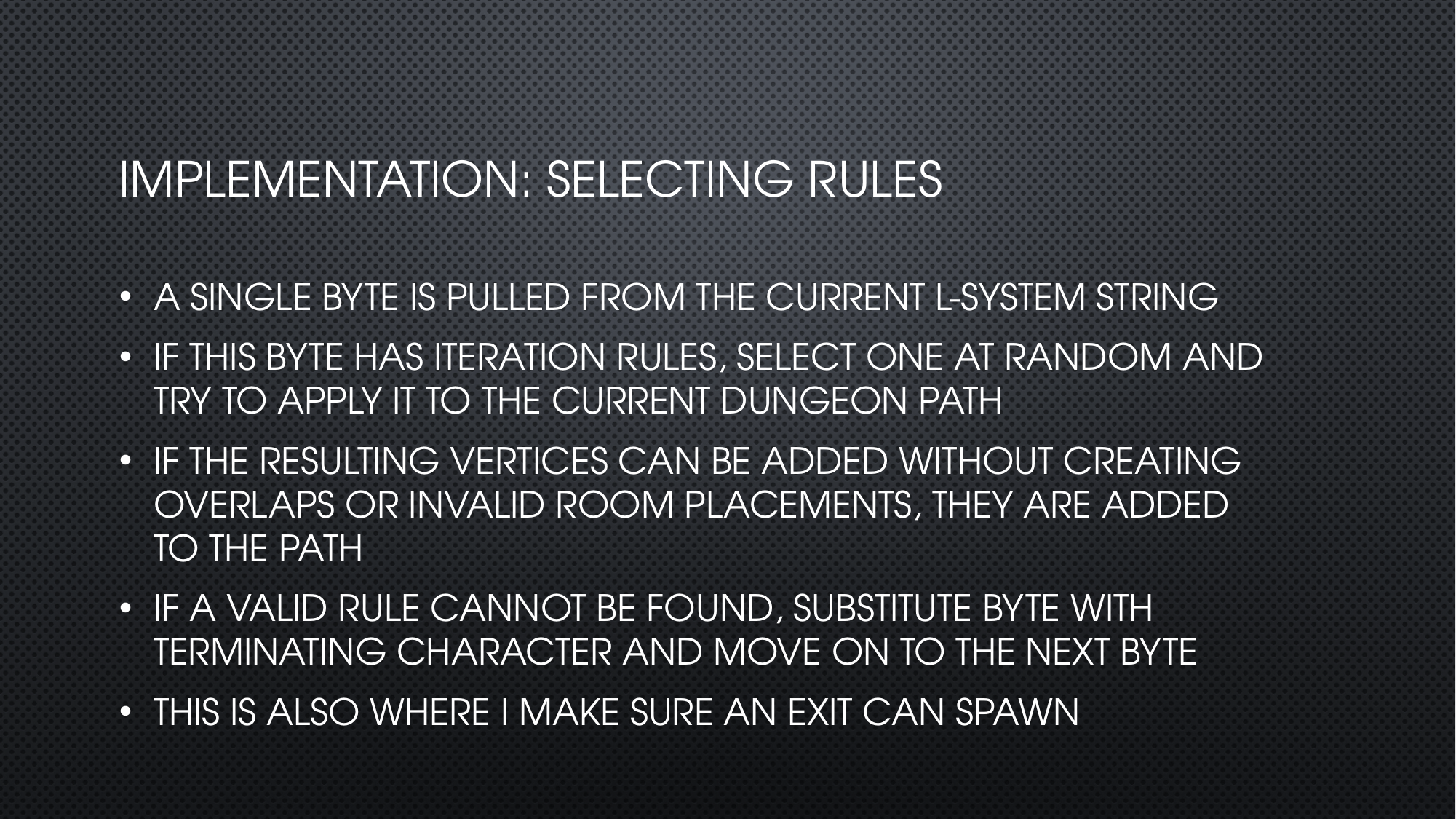

# Implementation: Selecting Rules
A single byte is pulled from the current L-System string
If this byte has iteration rules, select one at random and try to apply it to the current dungeon path
If the resulting vertices can be added without creating overlaps or invalid room placements, they are added to the path
If a valid rule cannot be found, substitute byte with terminating character and move on to the next byte
This is also where I make sure an exit can spawn